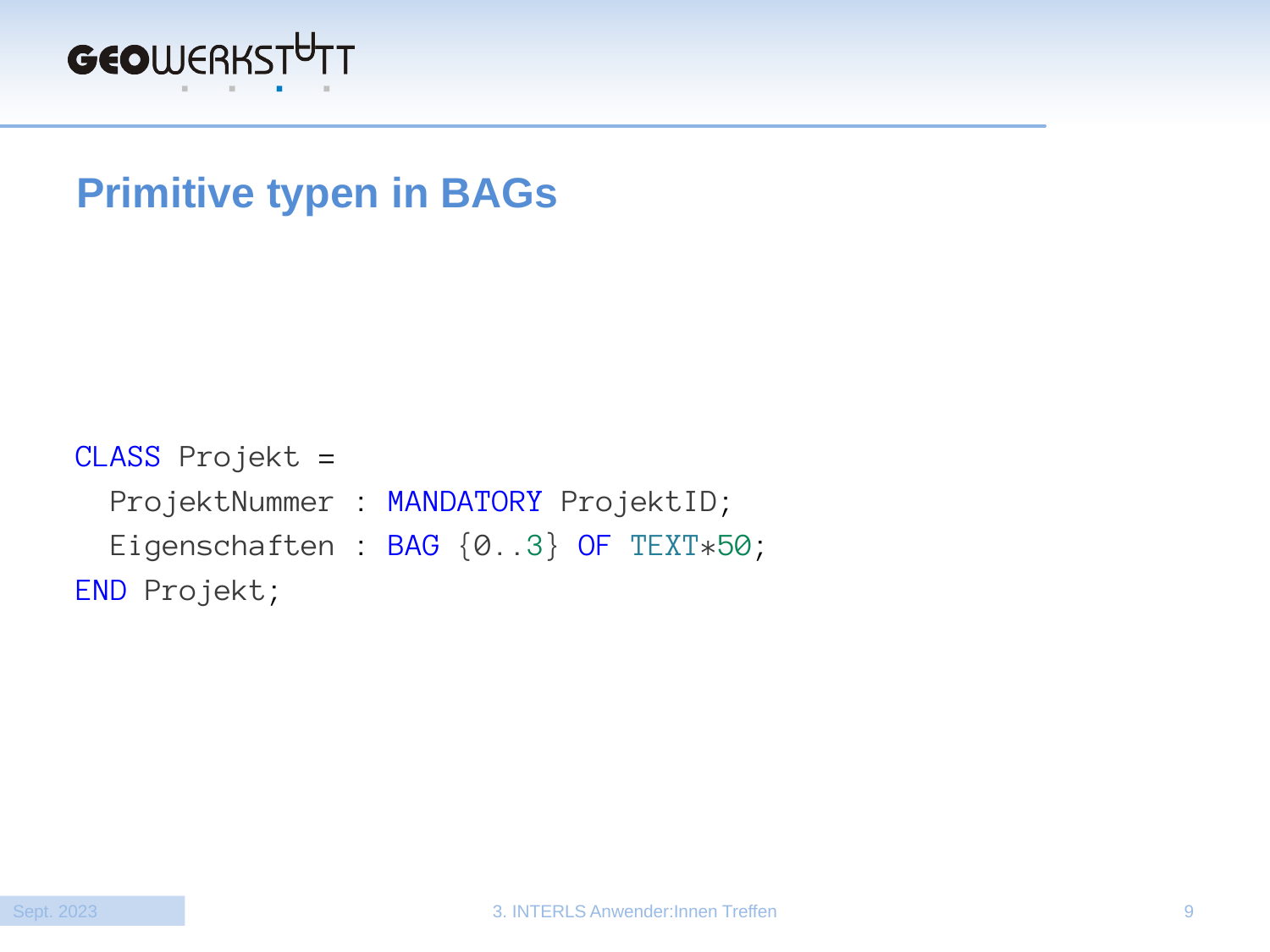

# Primitive typen in BAGs
CLASS Projekt =
  ProjektNummer : MANDATORY ProjektID;
  Eigenschaften : BAG {0..3} OF TEXT*50;
END Projekt;

Sept. 2023
3. INTERLS Anwender:Innen Treffen
9